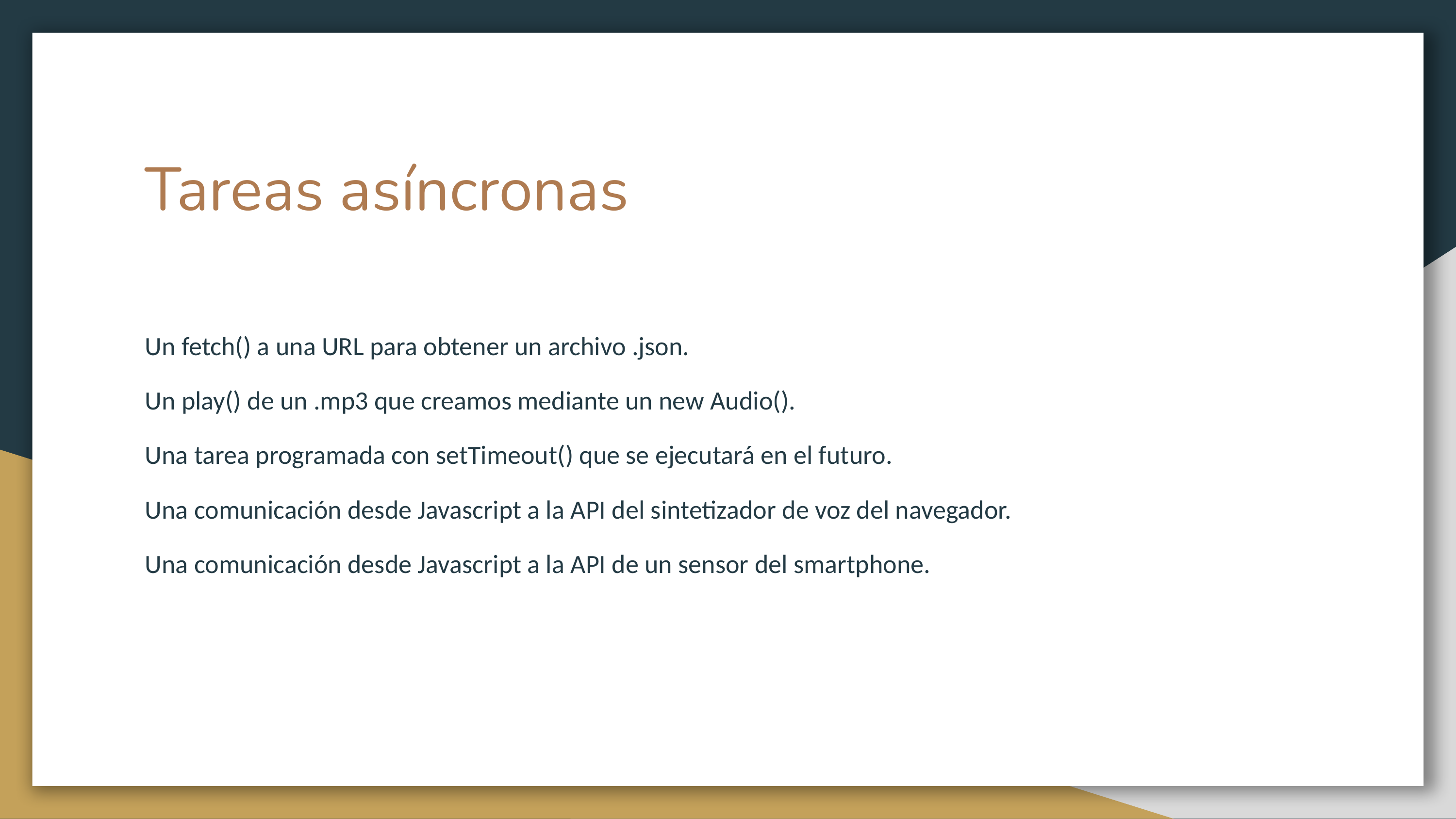

# Tareas asíncronas
Un fetch() a una URL para obtener un archivo .json.
Un play() de un .mp3 que creamos mediante un new Audio().
Una tarea programada con setTimeout() que se ejecutará en el futuro.
Una comunicación desde Javascript a la API del sintetizador de voz del navegador.
Una comunicación desde Javascript a la API de un sensor del smartphone.